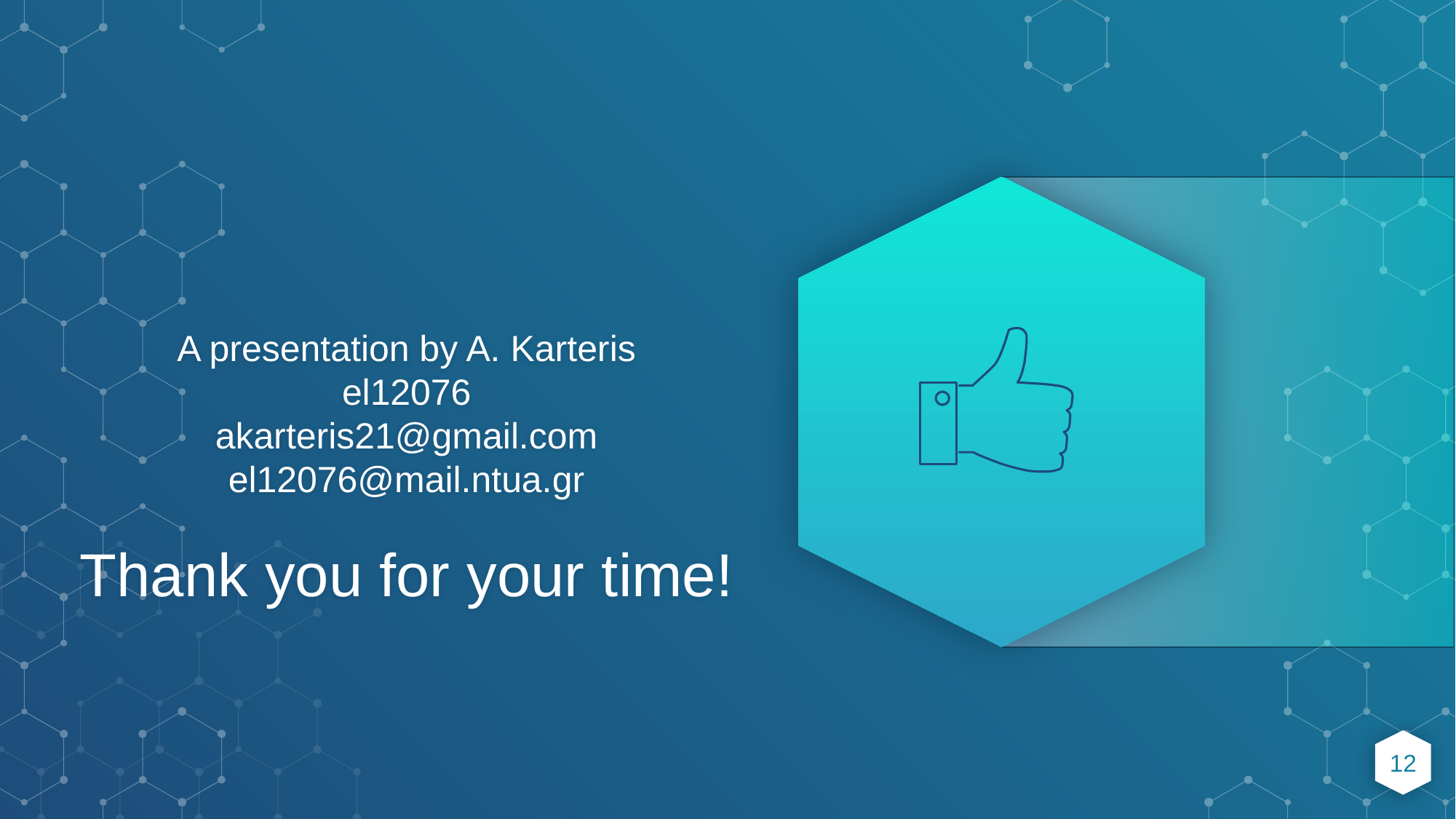

A presentation by A. Karteris
el12076
akarteris21@gmail.com el12076@mail.ntua.gr

Thank you for your time!
12